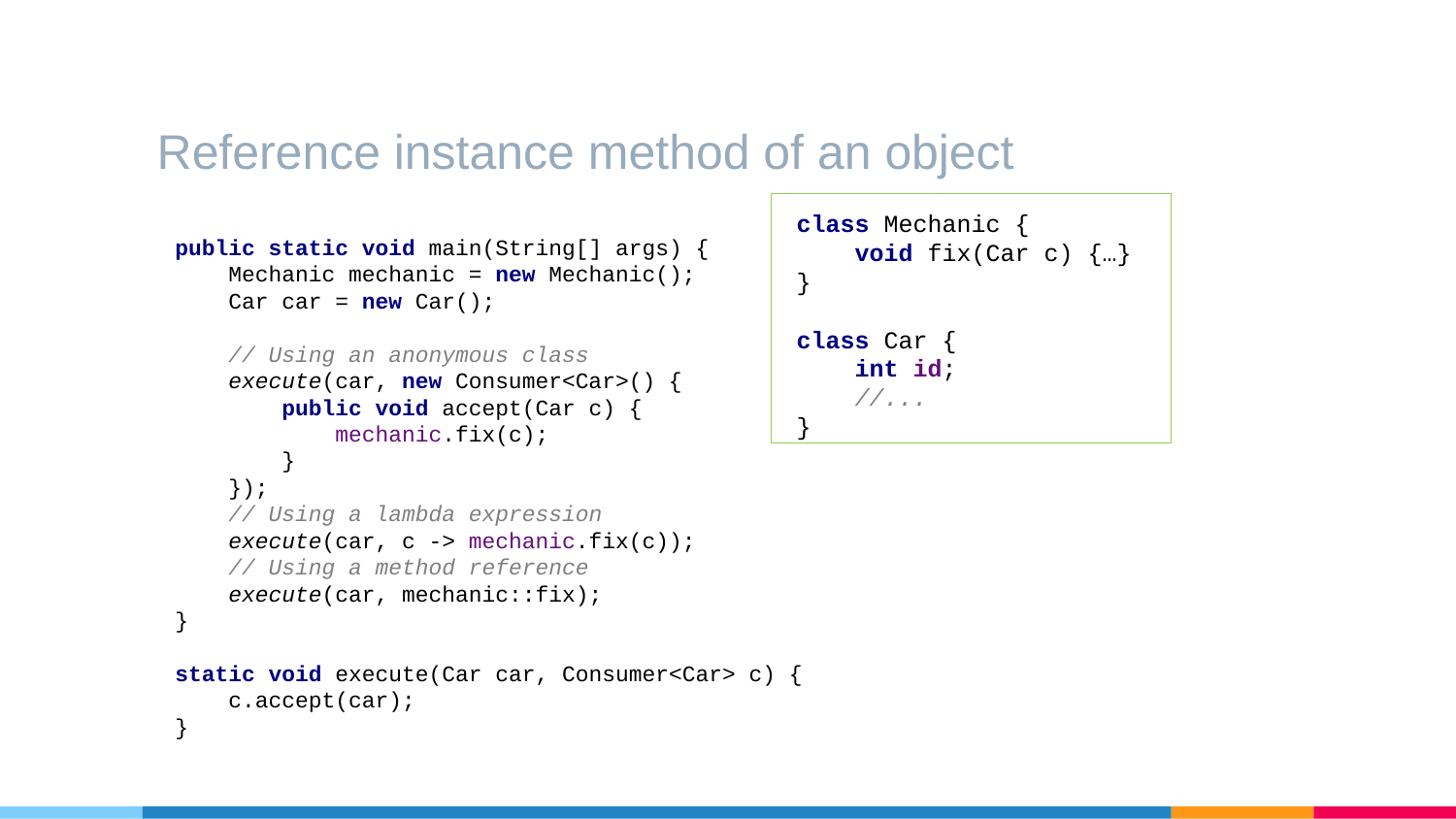

# Reference instance method of an object
class Mechanic {
    void fix(Car c) {…}
}

class Car {
    int id;
    //...
}
public static void main(String[] args) {
    Mechanic mechanic = new Mechanic();
    Car car = new Car();
    // Using an anonymous class
    execute(car, new Consumer<Car>() {
        public void accept(Car c) {
            mechanic.fix(c);
        }
    });
    // Using a lambda expression
    execute(car, c -> mechanic.fix(c));
    // Using a method reference
    execute(car, mechanic::fix);
}
static void execute(Car car, Consumer<Car> c) {
    c.accept(car);
}